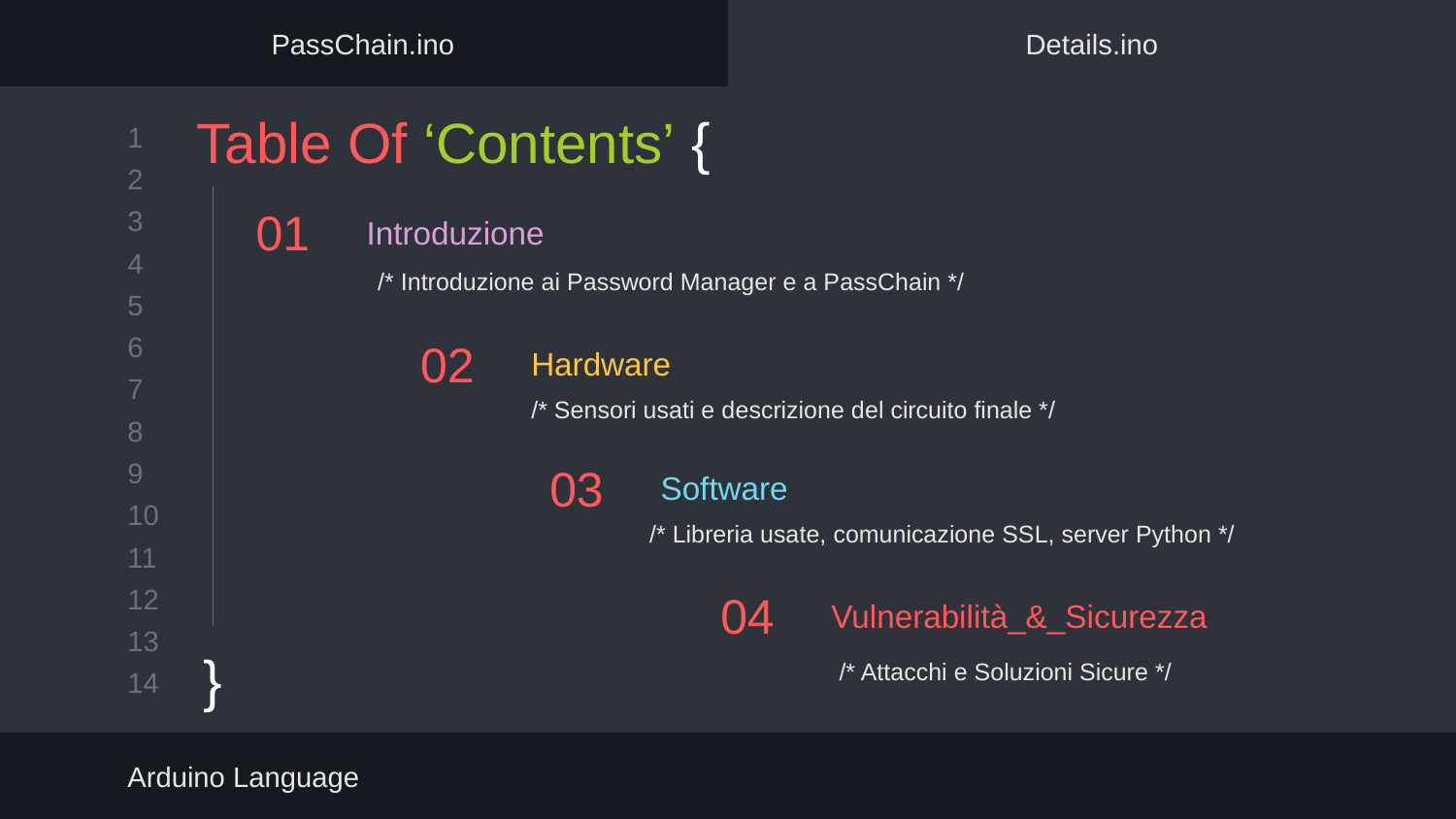

PassChain.ino
Details.ino
Table Of ‘Contents’ {
}
# 01
Introduzione
/* Introduzione ai Password Manager e a PassChain */
Hardware
02
/* Sensori usati e descrizione del circuito finale */
Software
03
/* Libreria usate, comunicazione SSL, server Python */
Vulnerabilità_&_Sicurezza
04
/* Attacchi e Soluzioni Sicure */
Arduino Language